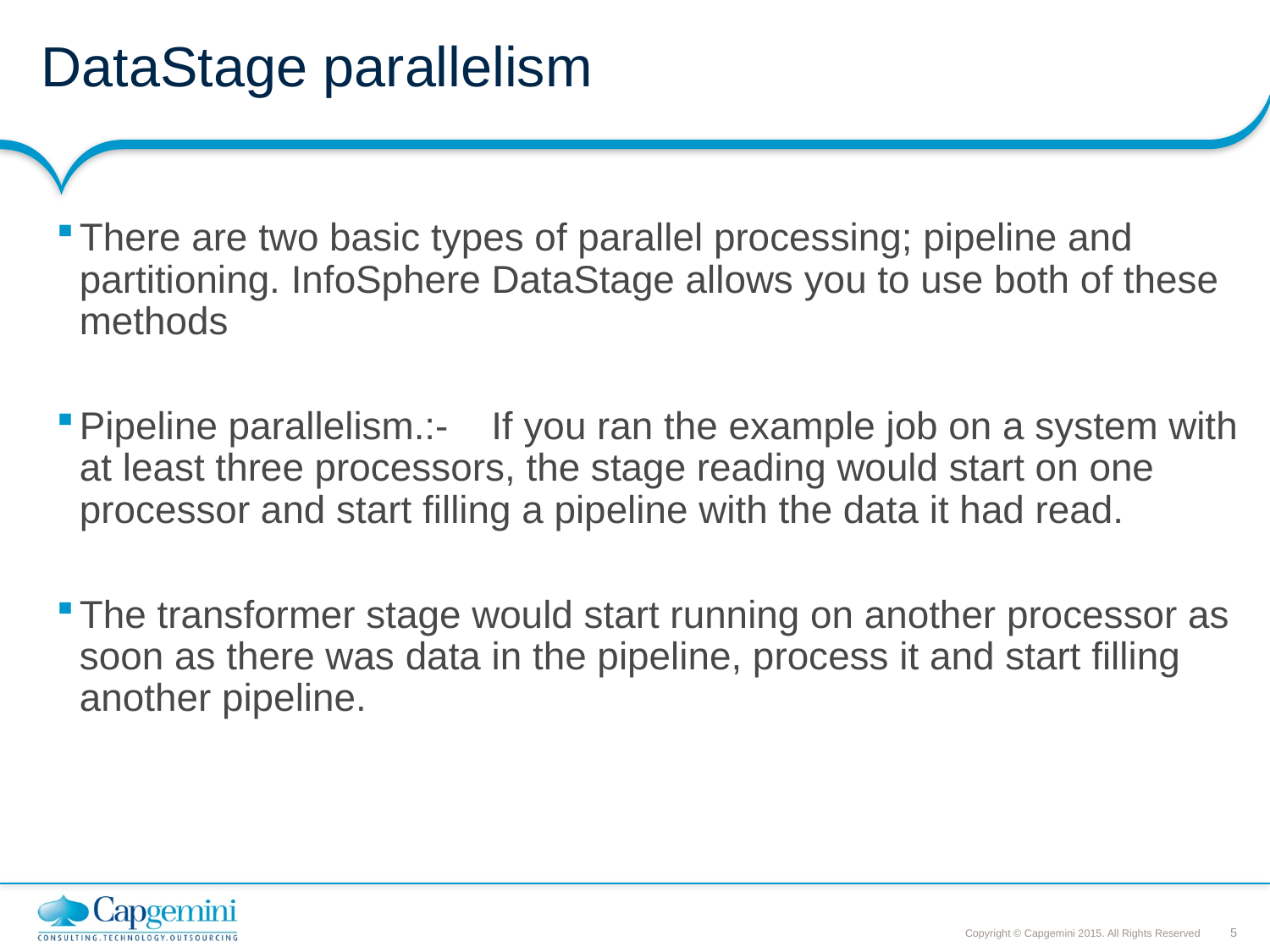

# DataStage parallelism
There are two basic types of parallel processing; pipeline and partitioning. InfoSphere DataStage allows you to use both of these methods

Pipeline parallelism.:-    If you ran the example job on a system with at least three processors, the stage reading would start on one processor and start filling a pipeline with the data it had read.

The transformer stage would start running on another processor as soon as there was data in the pipeline, process it and start filling another pipeline.